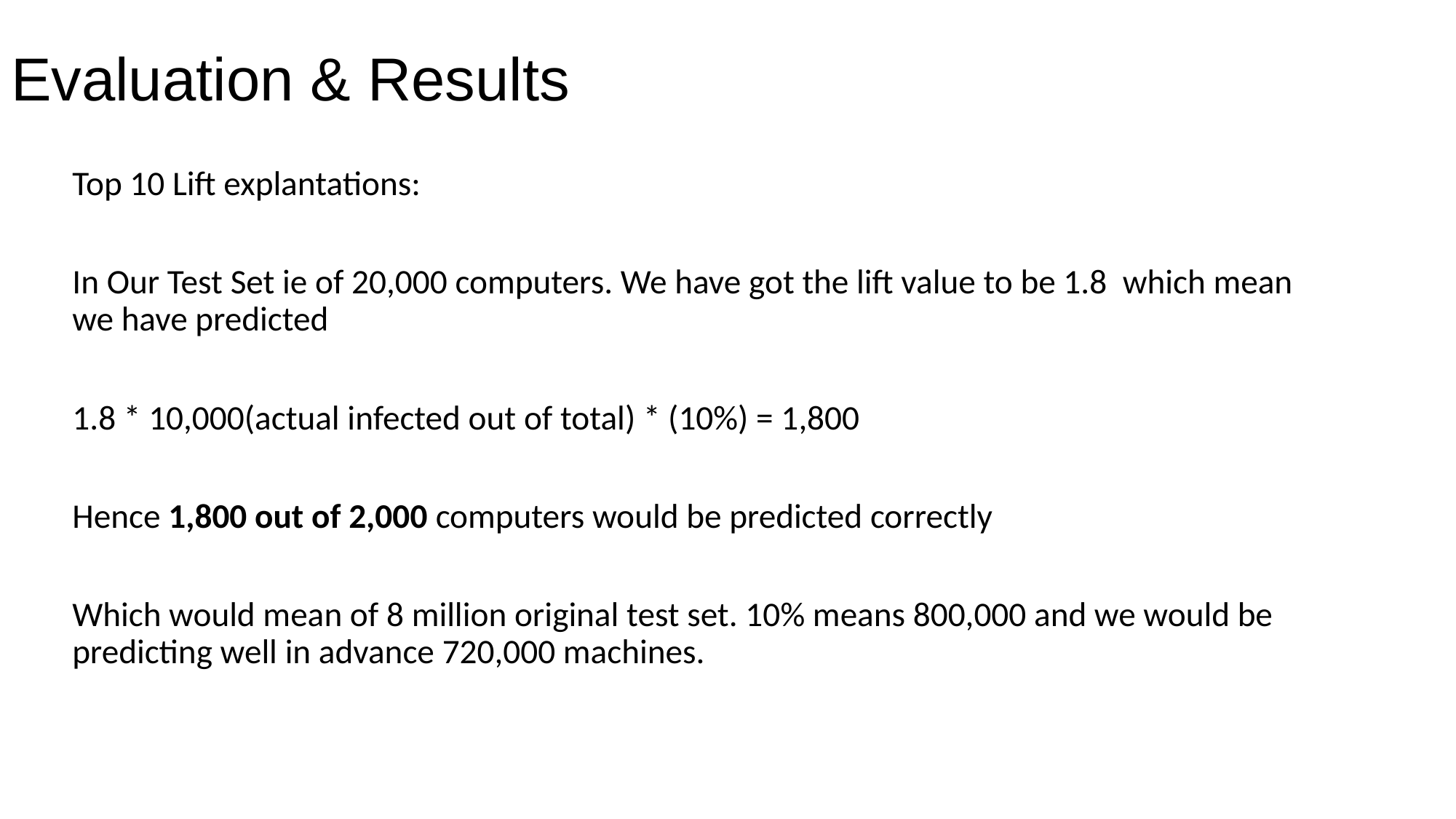

# Evaluation & Results
Top 10 Lift explantations:

In Our Test Set ie of 20,000 computers. We have got the lift value to be 1.8  which mean we have predicted

1.8 * 10,000(actual infected out of total) * (10%) = 1,800

Hence 1,800 out of 2,000 computers would be predicted correctly

Which would mean of 8 million original test set. 10% means 800,000 and we would be predicting well in advance 720,000 machines.